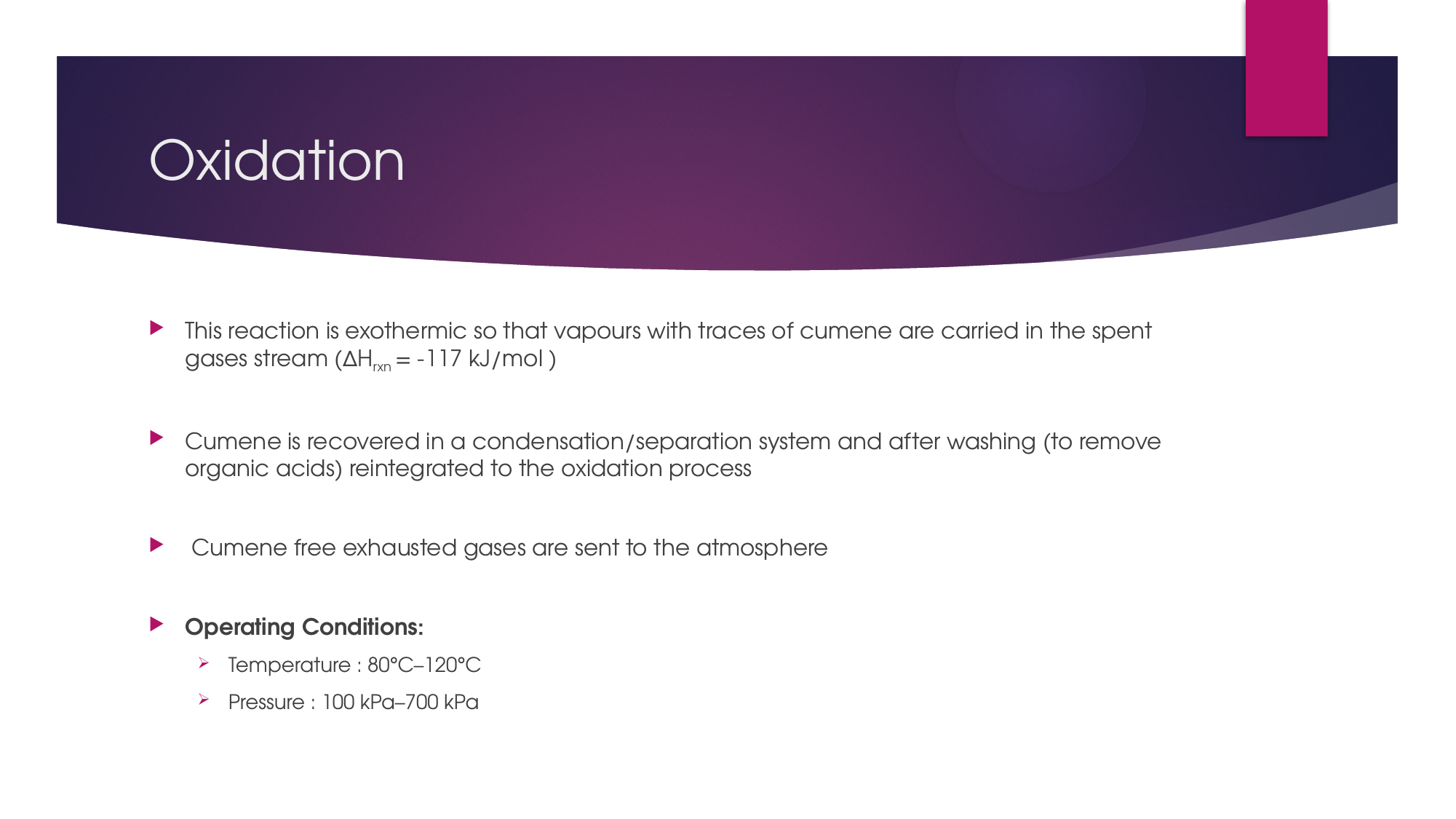

# Oxidation
This reaction is exothermic so that vapours with traces of cumene are carried in the spent gases stream (ΔHrxn = -117 kJ/mol )

Cumene is recovered in a condensation/separation system and after washing (to remove organic acids) reintegrated to the oxidation process

 Cumene free exhausted gases are sent to the atmosphere

Operating Conditions:
Temperature : 80°C–120°C
Pressure : 100 kPa–700 kPa